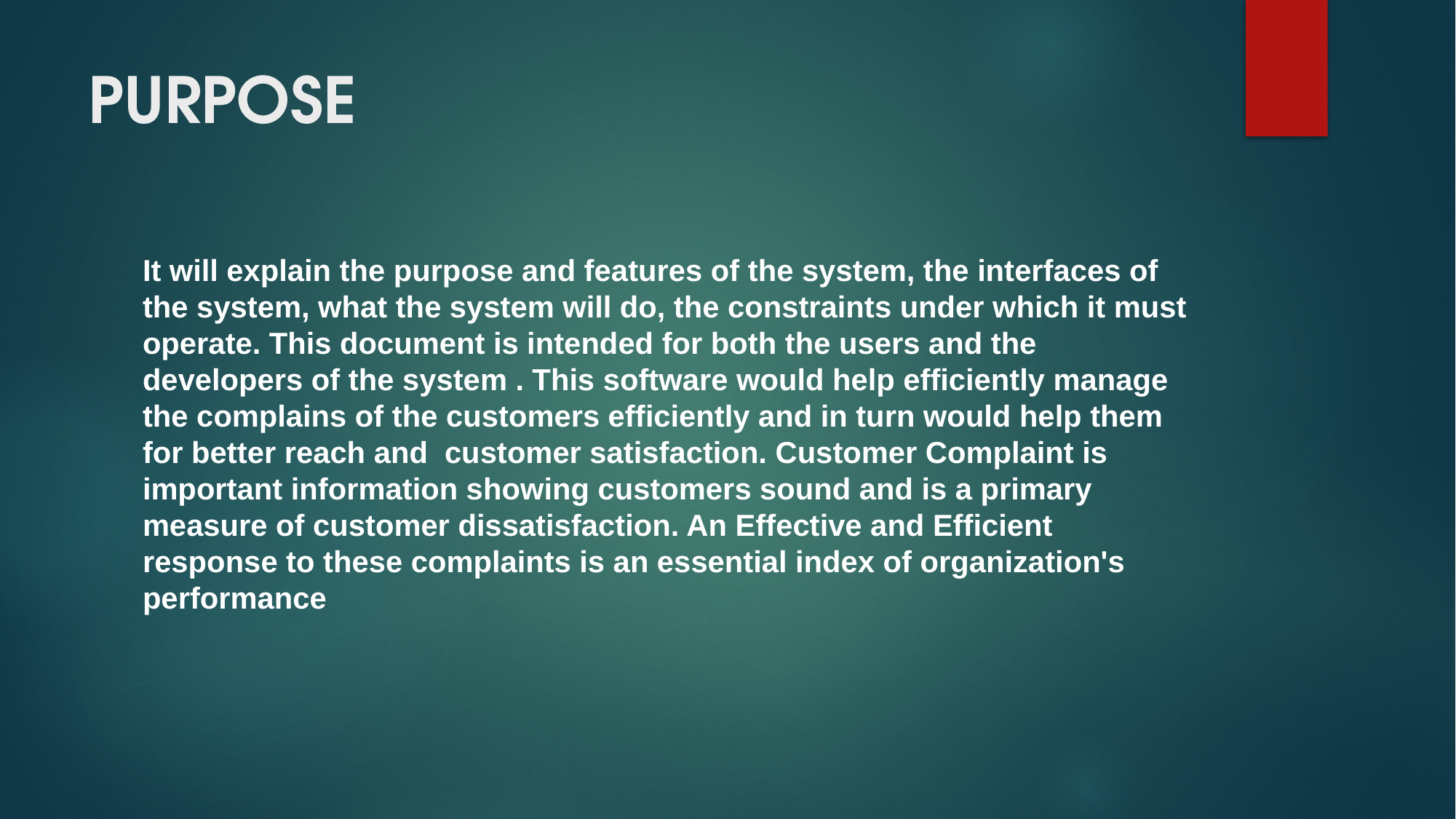

# PURPOSE
It will explain the purpose and features of the system, the interfaces of the system, what the system will do, the constraints under which it must operate. This document is intended for both the users and the developers of the system . This software would help efficiently manage the complains of the customers efficiently and in turn would help them for better reach and  customer satisfaction. Customer Complaint is important information showing customers sound and is a primary measure of customer dissatisfaction. An Effective and Efficient response to these complaints is an essential index of organization's performance